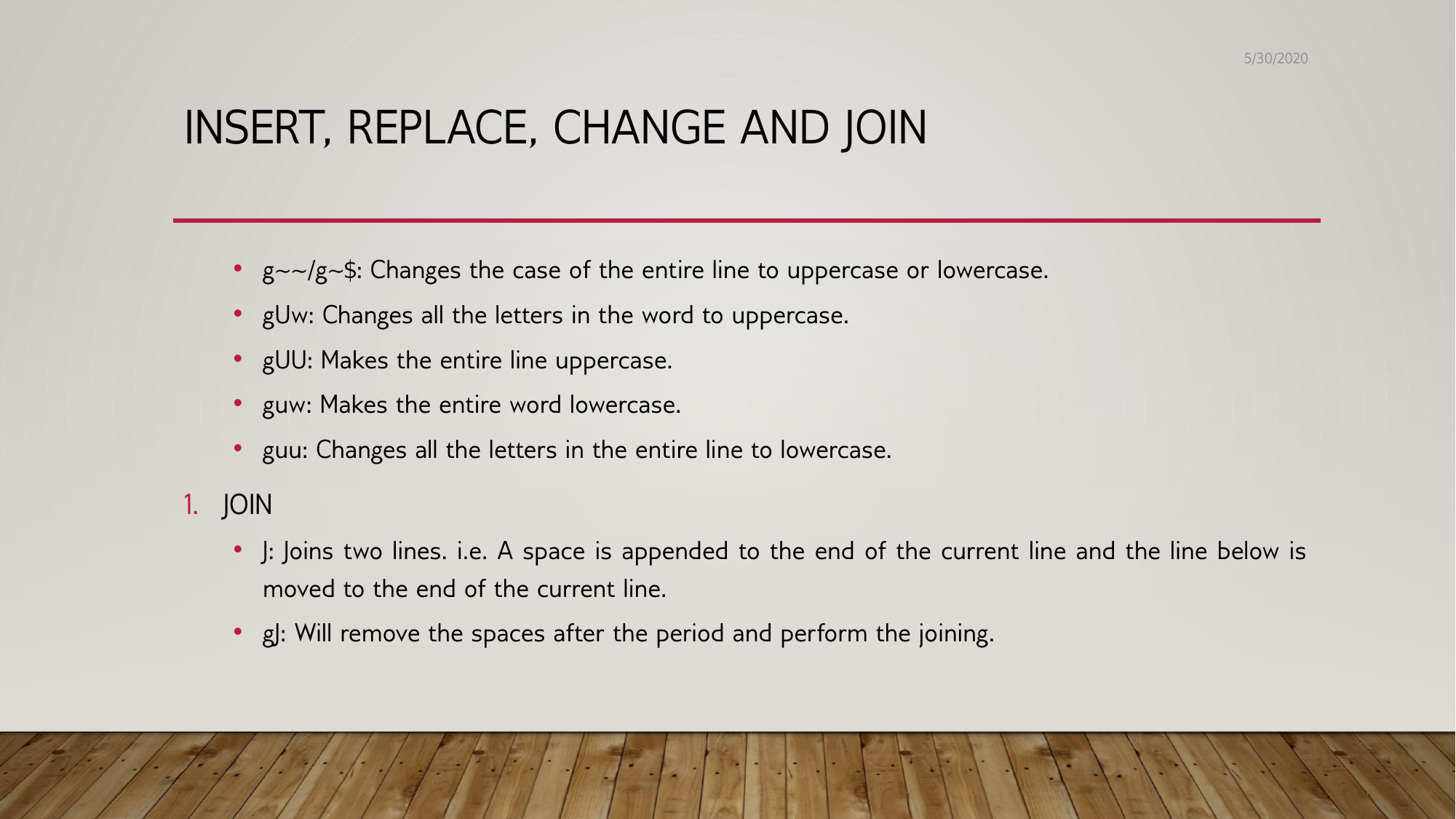

5/30/2020
# Insert, replace, change and join
g~~/g~$: Changes the case of the entire line to uppercase or lowercase.
gUw: Changes all the letters in the word to uppercase.
gUU: Makes the entire line uppercase.
guw: Makes the entire word lowercase.
guu: Changes all the letters in the entire line to lowercase.
JOIN
J: Joins two lines. i.e. A space is appended to the end of the current line and the line below is moved to the end of the current line.
gJ: Will remove the spaces after the period and perform the joining.